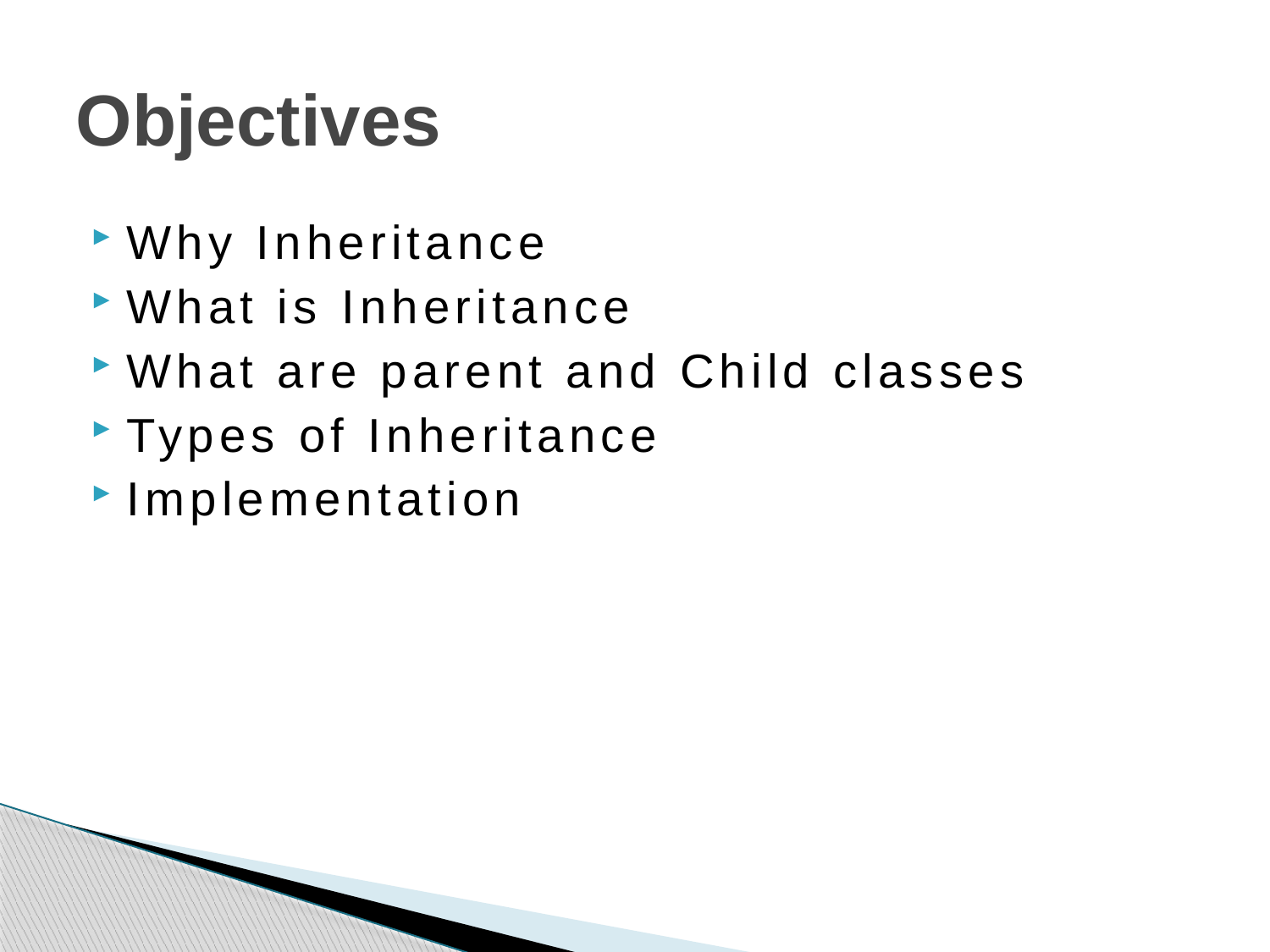

# Objectives
Why Inheritance
What is Inheritance
What are parent and Child classes
Types of Inheritance
Implementation